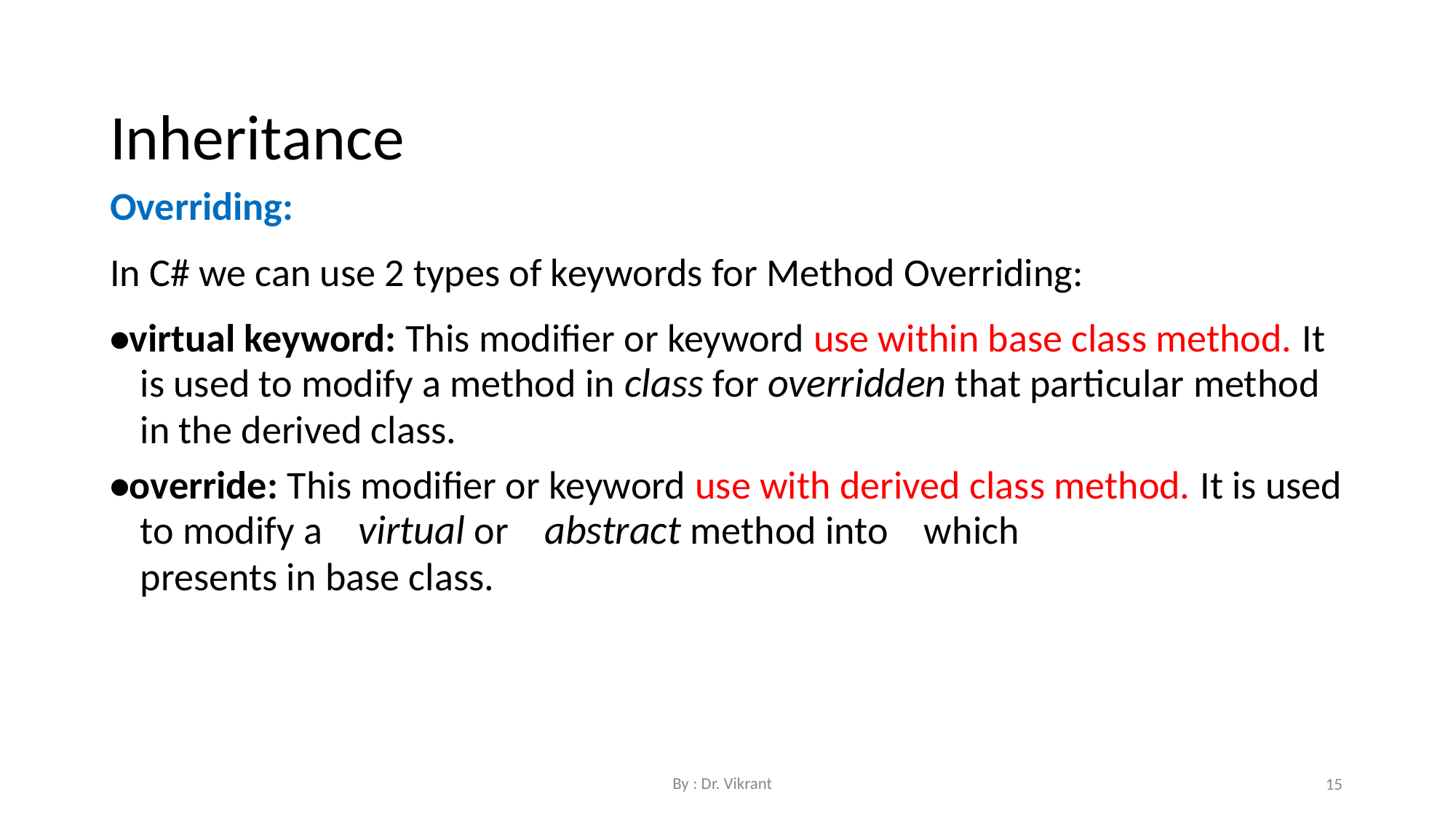

Inheritance
Overriding:
In C# we can use 2 types of keywords for Method Overriding:
•virtual keyword: This modifier or keyword use within base class method. It is used to modify a method in class for overridden that particular method in the derived class.
•override: This modifier or keyword use with derived class method. It is used to modify a    virtual or    abstract method into    which
presents in base class.
By : Dr. Vikrant
15